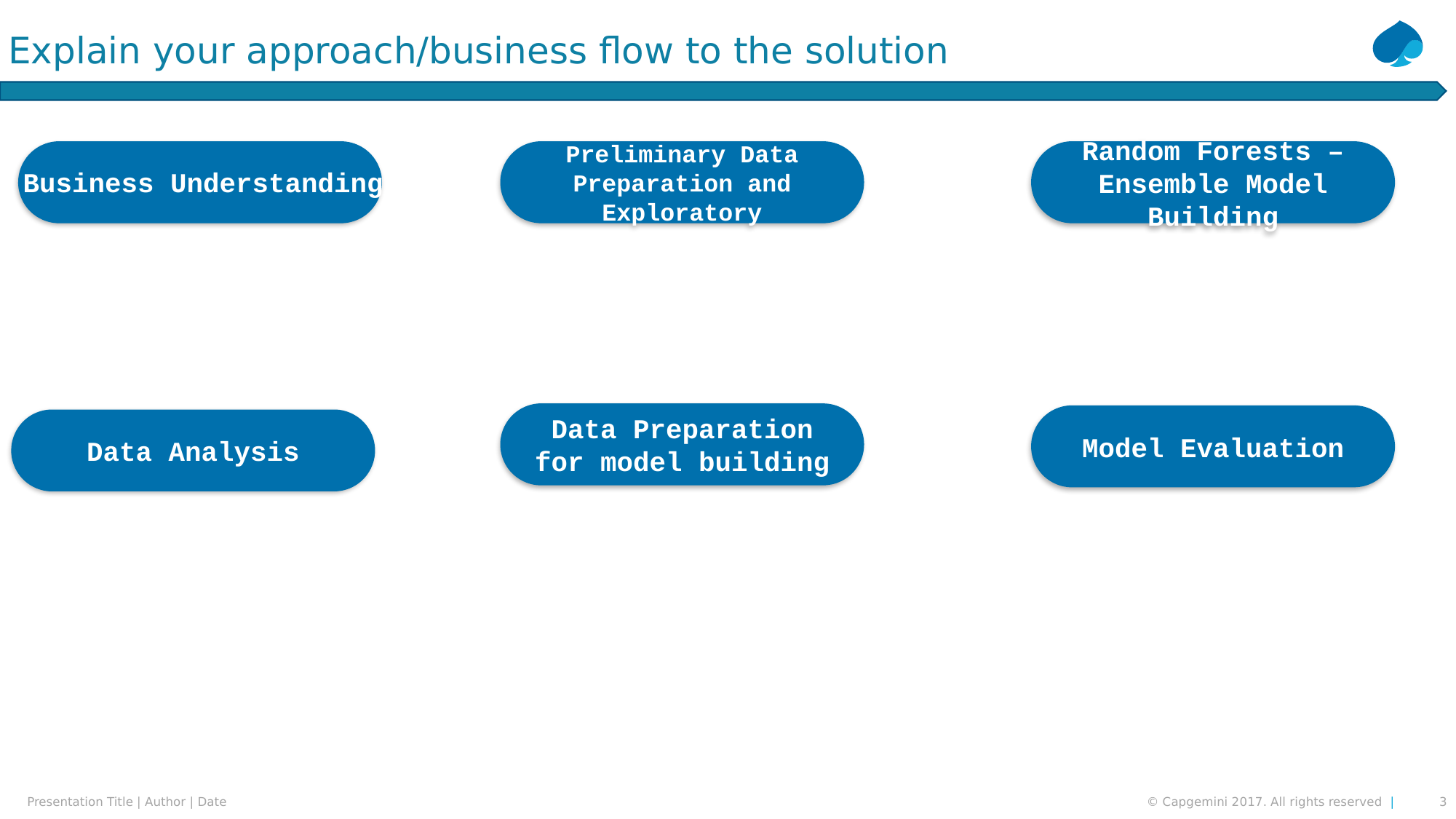

Explain your approach/business flow to the solution

Preliminary Data Preparation and Exploratory
Random Forests – Ensemble Model Building
Business Understanding
Data Preparation for model building
Model Evaluation
Data Analysis